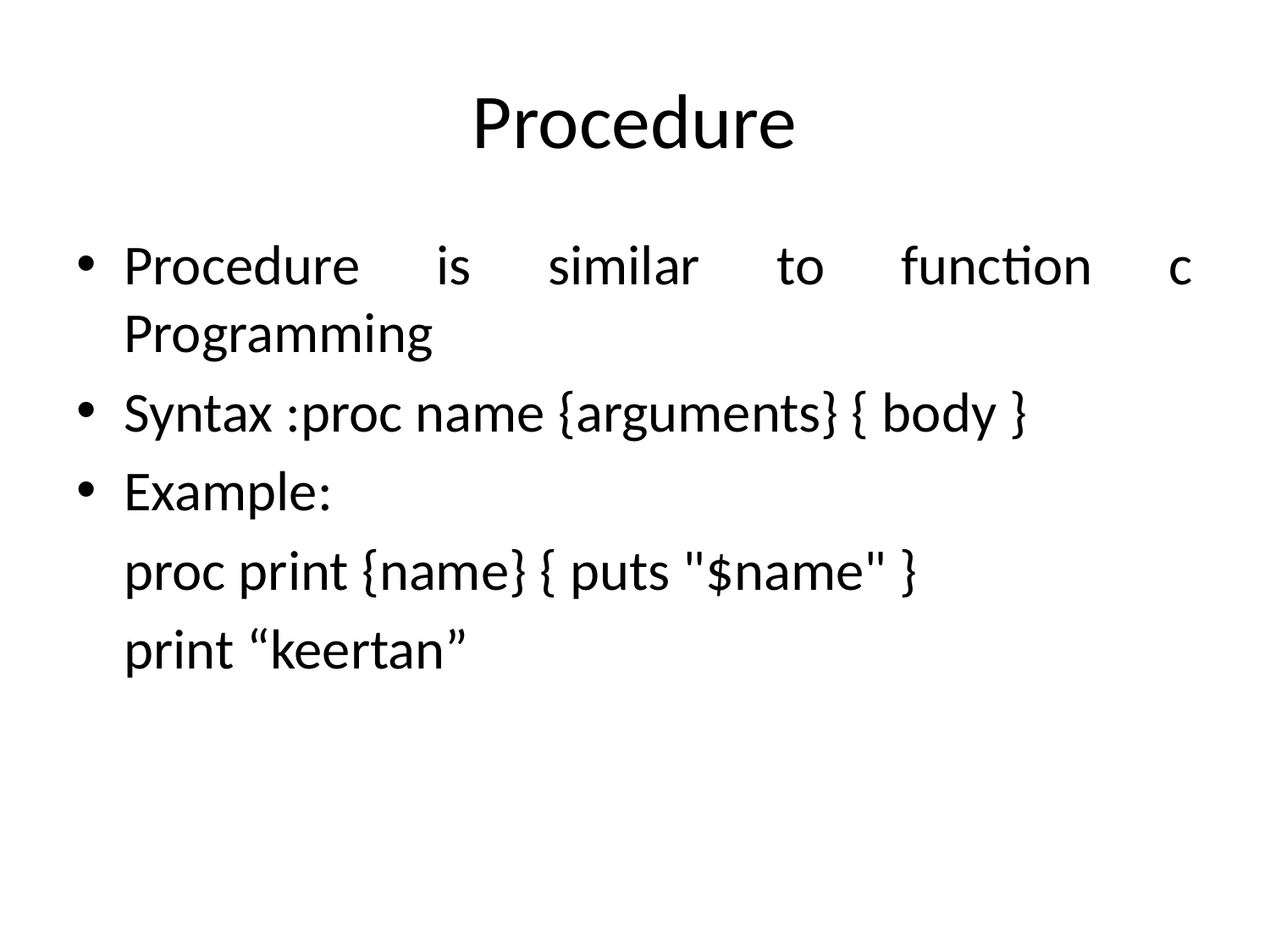

# Procedure
Procedure is similar to function c Programming
Syntax :proc name {arguments} { body }
Example:
	proc print {name} { puts "$name" }
	print “keertan”